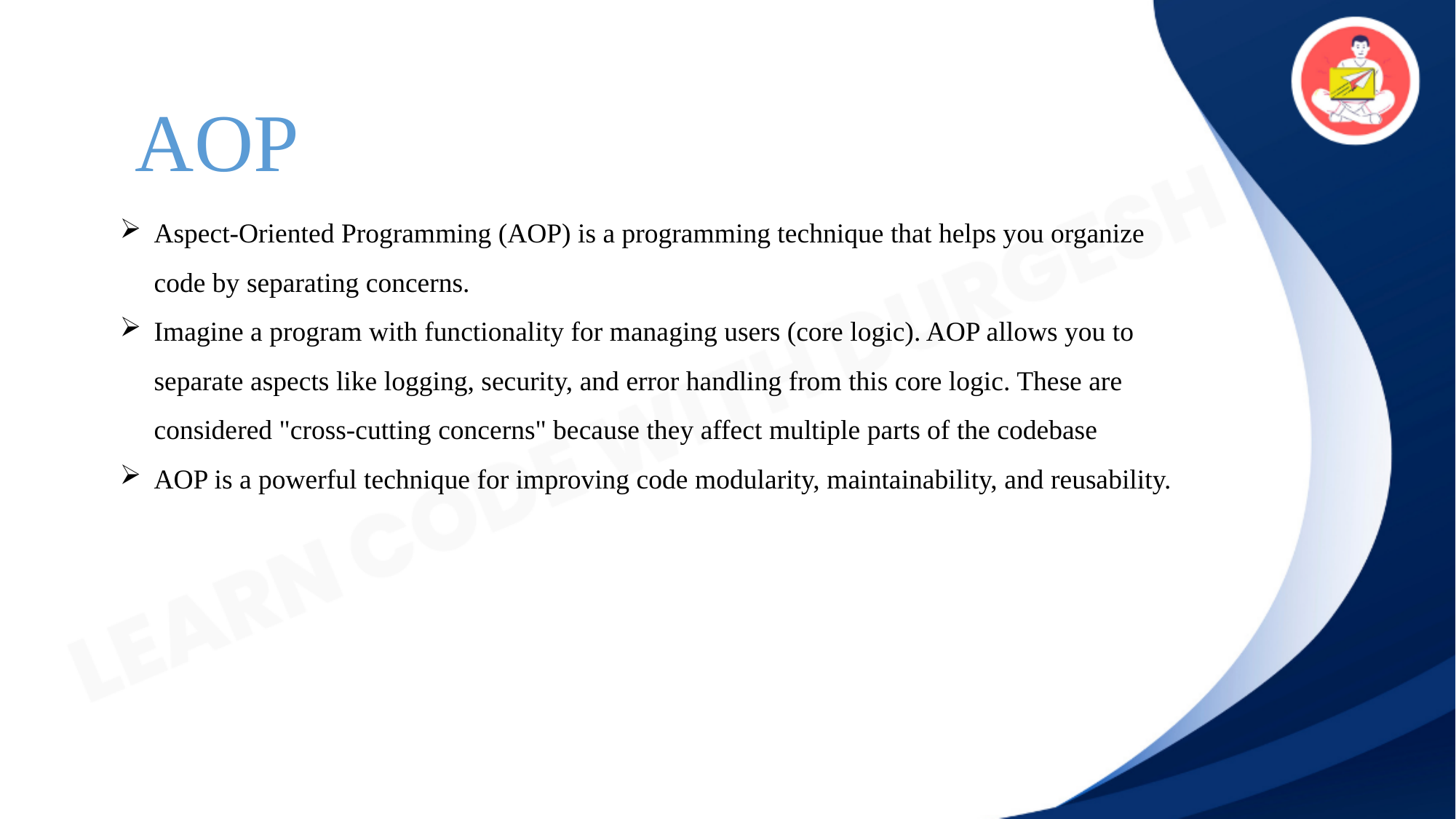

AOP
Aspect-Oriented Programming (AOP) is a programming technique that helps you organize code by separating concerns.
Imagine a program with functionality for managing users (core logic). AOP allows you to separate aspects like logging, security, and error handling from this core logic. These are considered "cross-cutting concerns" because they affect multiple parts of the codebase
AOP is a powerful technique for improving code modularity, maintainability, and reusability.